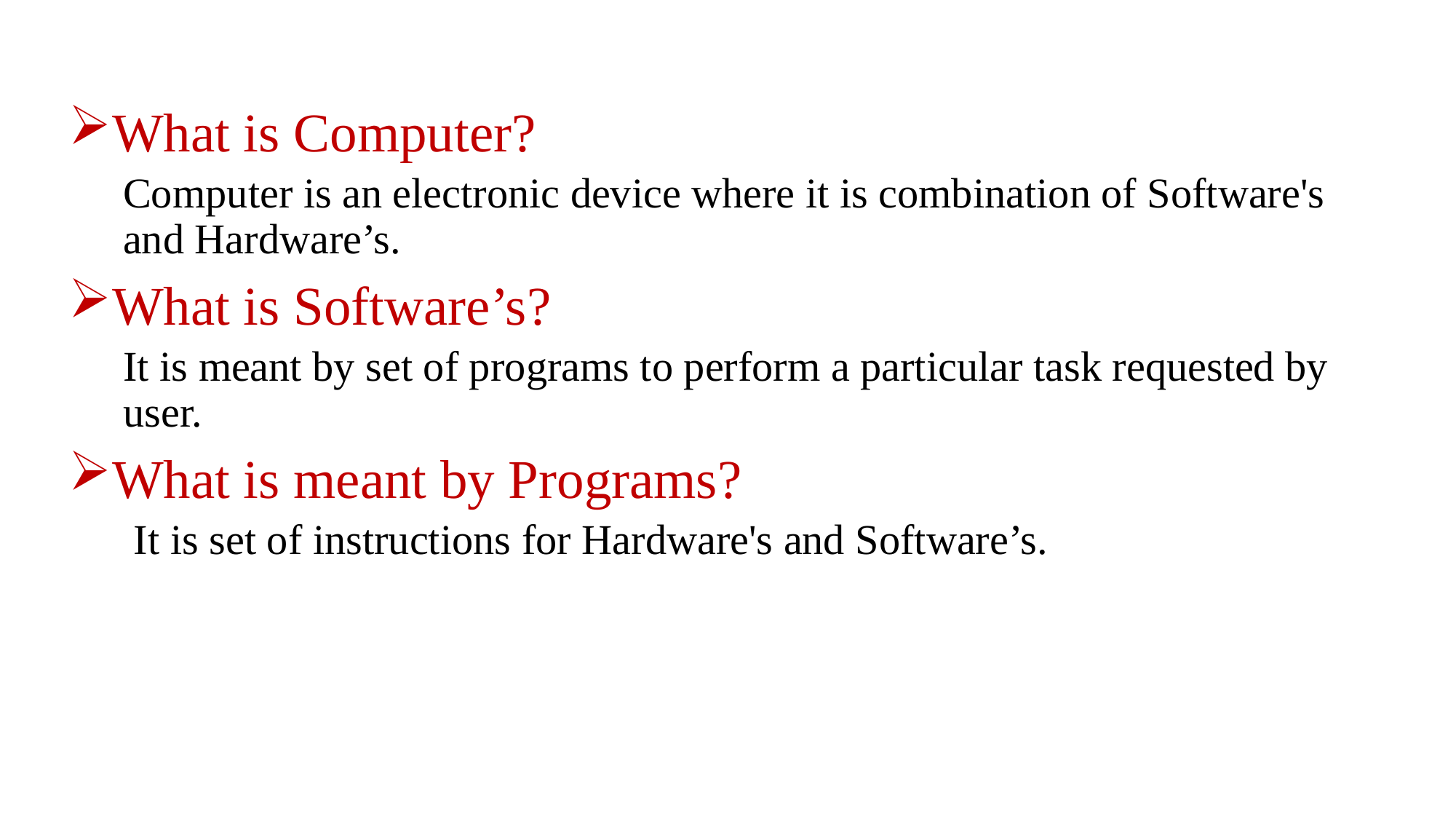

What is Computer?
Computer is an electronic device where it is combination of Software's and Hardware’s.
What is Software’s?
It is meant by set of programs to perform a particular task requested by user.
What is meant by Programs?
 It is set of instructions for Hardware's and Software’s.